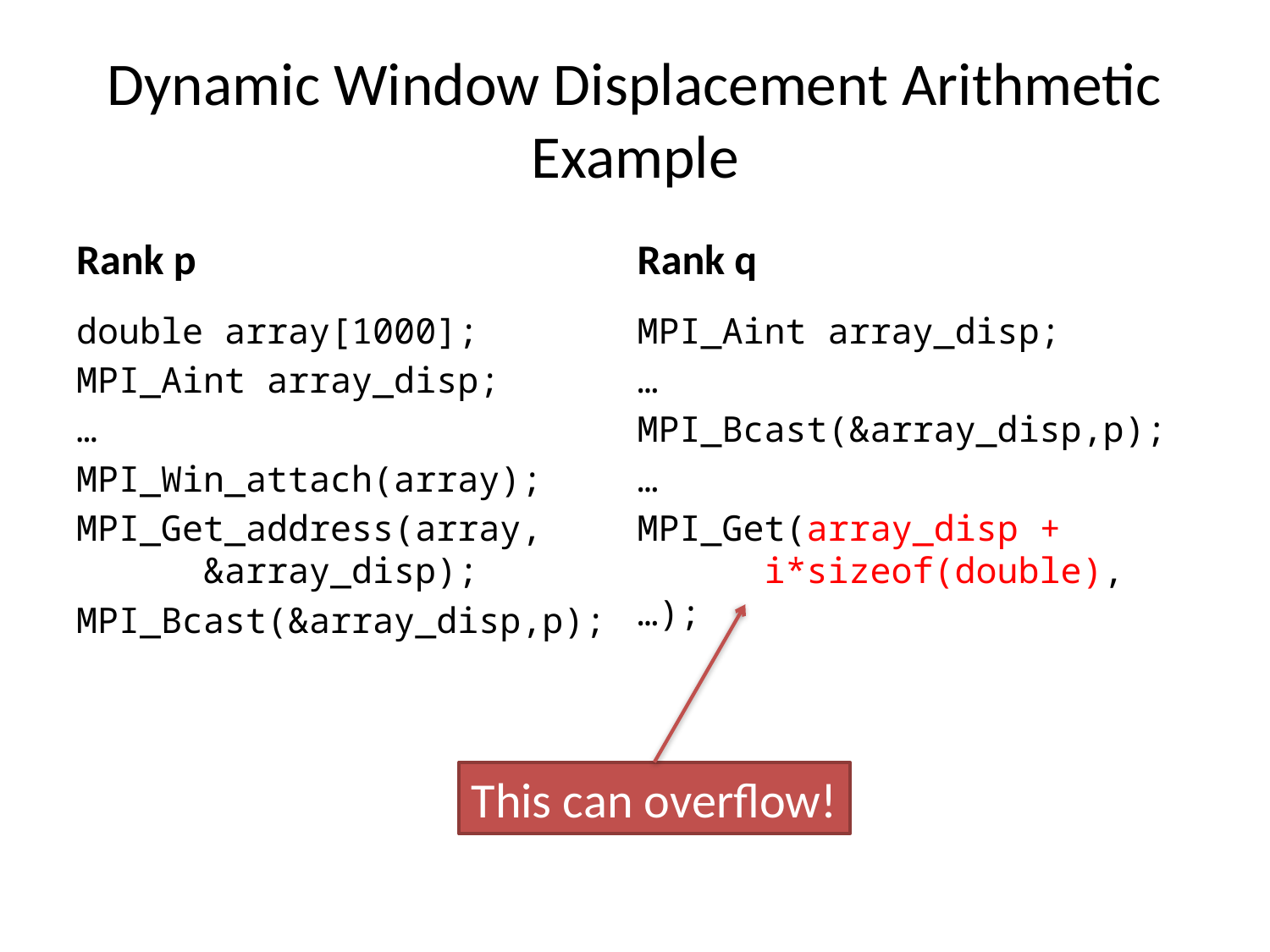

# Dynamic Window Displacement Arithmetic Example
Rank p
Rank q
double array[1000];
MPI_Aint array_disp;
…
MPI_Win_attach(array);
MPI_Get_address(array,
	&array_disp);
MPI_Bcast(&array_disp,p);
MPI_Aint array_disp;
…
MPI_Bcast(&array_disp,p);
…
MPI_Get(array_disp +
	i*sizeof(double), …);

This can overflow!